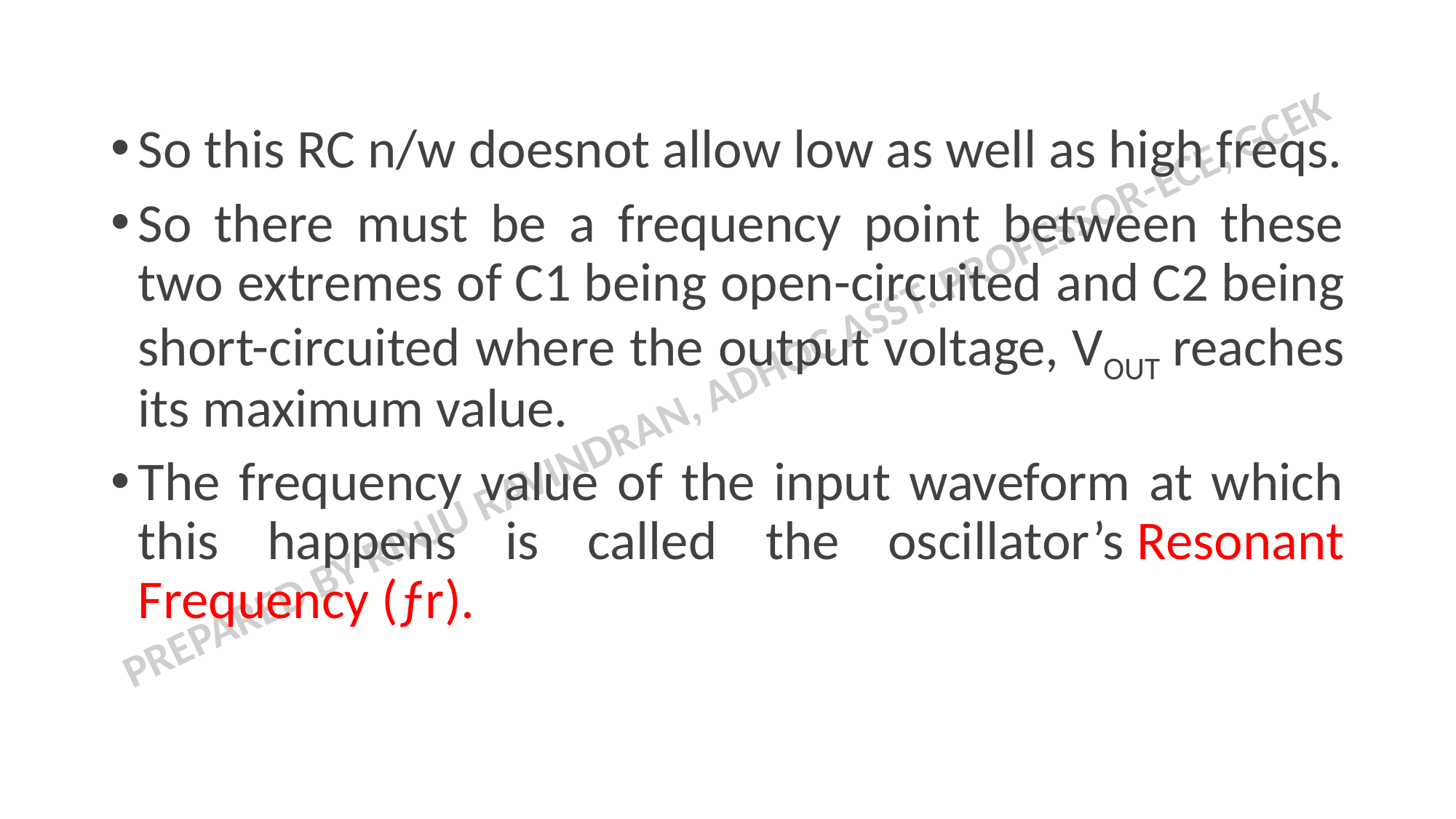

So this RC n/w doesnot allow low as well as high freqs.
So there must be a frequency point between these two extremes of C1 being open-circuited and C2 being short-circuited where the output voltage, VOUT reaches its maximum value.
The frequency value of the input waveform at which this happens is called the oscillator’s Resonant Frequency (ƒr).